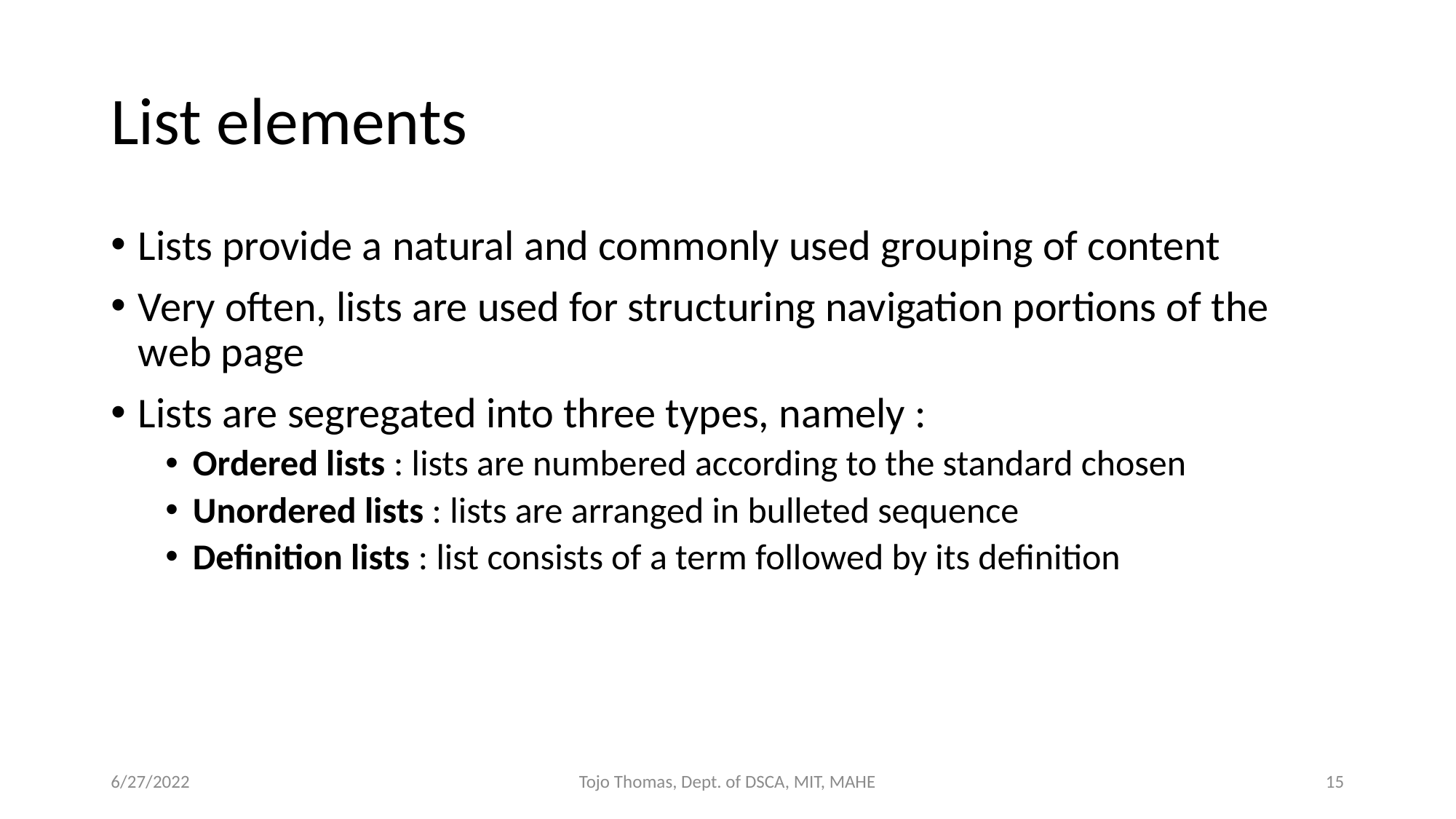

# List elements
Lists provide a natural and commonly used grouping of content
Very often, lists are used for structuring navigation portions of the web page
Lists are segregated into three types, namely :
Ordered lists : lists are numbered according to the standard chosen
Unordered lists : lists are arranged in bulleted sequence
Definition lists : list consists of a term followed by its definition

6/27/2022
Tojo Thomas, Dept. of DSCA, MIT, MAHE
15